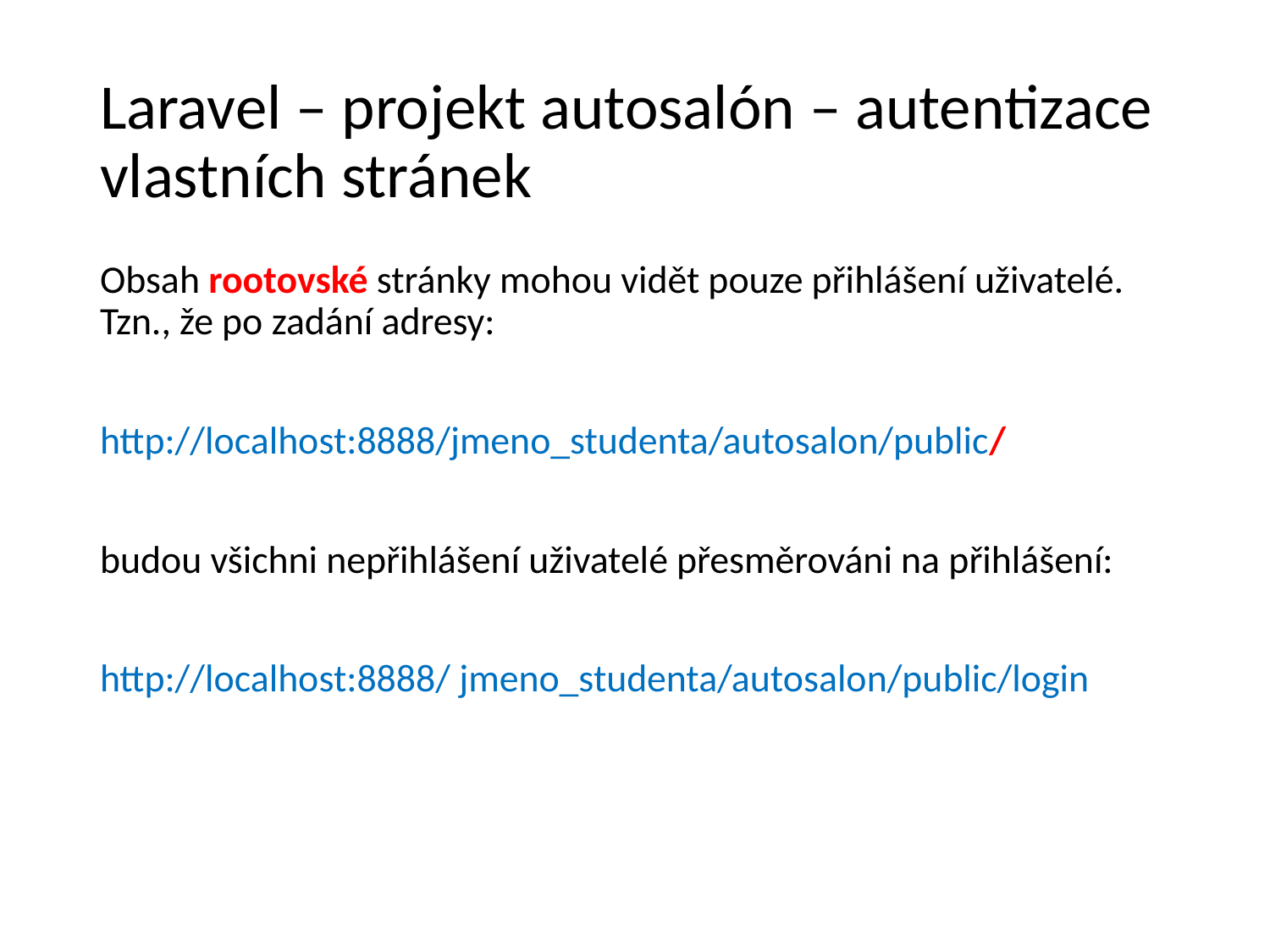

# Laravel – projekt autosalón – autentizace vlastních stránek
Obsah rootovské stránky mohou vidět pouze přihlášení uživatelé. Tzn., že po zadání adresy:

http://localhost:8888/jmeno_studenta/autosalon/public/

budou všichni nepřihlášení uživatelé přesměrováni na přihlášení:

http://localhost:8888/ jmeno_studenta/autosalon/public/login